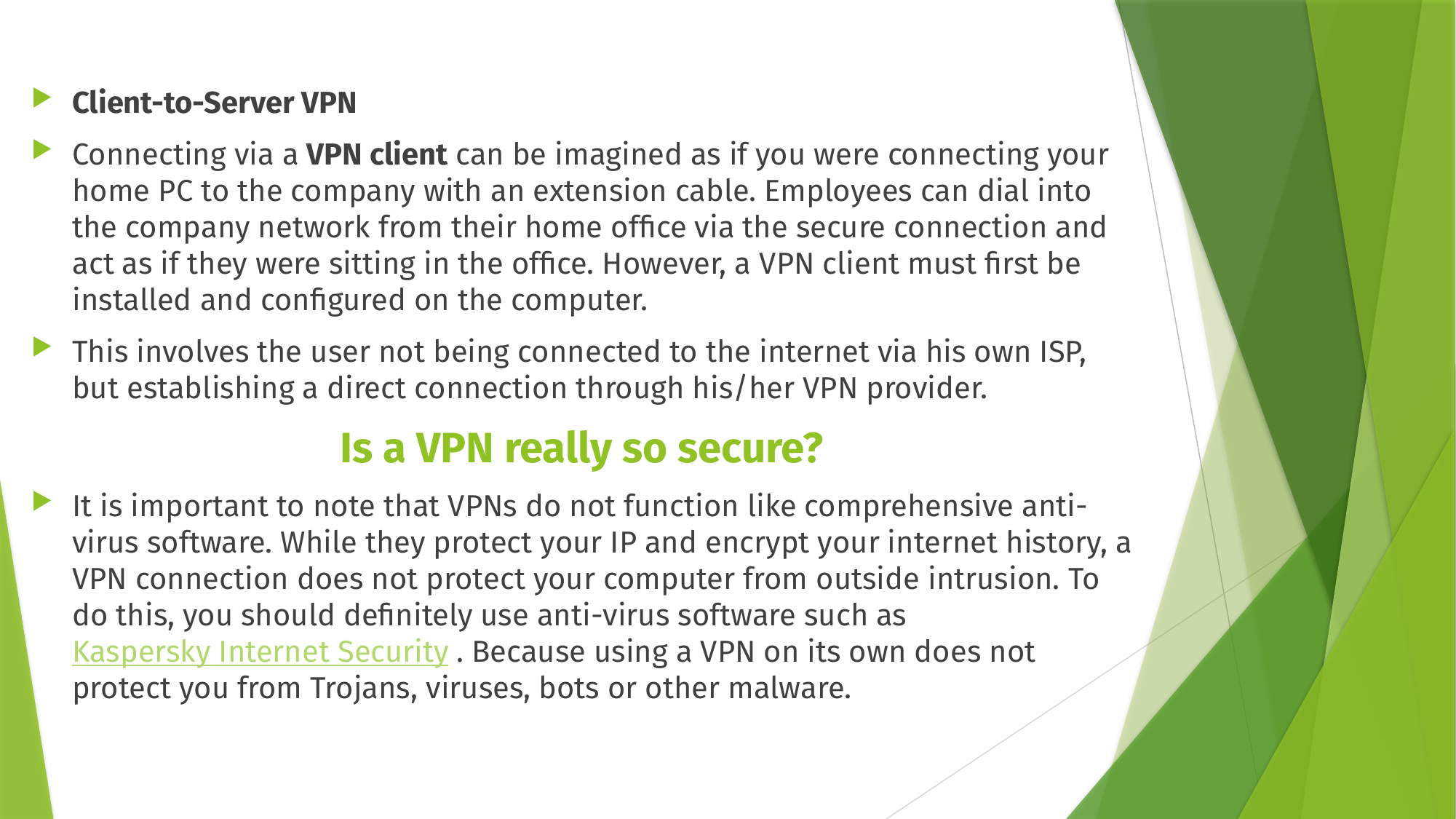

Client-to-Server VPN
Connecting via a VPN client can be imagined as if you were connecting your home PC to the company with an extension cable. Employees can dial into the company network from their home office via the secure connection and act as if they were sitting in the office. However, a VPN client must first be installed and configured on the computer.
This involves the user not being connected to the internet via his own ISP, but establishing a direct connection through his/her VPN provider.
Is a VPN really so secure?
It is important to note that VPNs do not function like comprehensive anti-virus software. While they protect your IP and encrypt your internet history, a VPN connection does not protect your computer from outside intrusion. To do this, you should definitely use anti-virus software such as Kaspersky Internet Security . Because using a VPN on its own does not protect you from Trojans, viruses, bots or other malware.